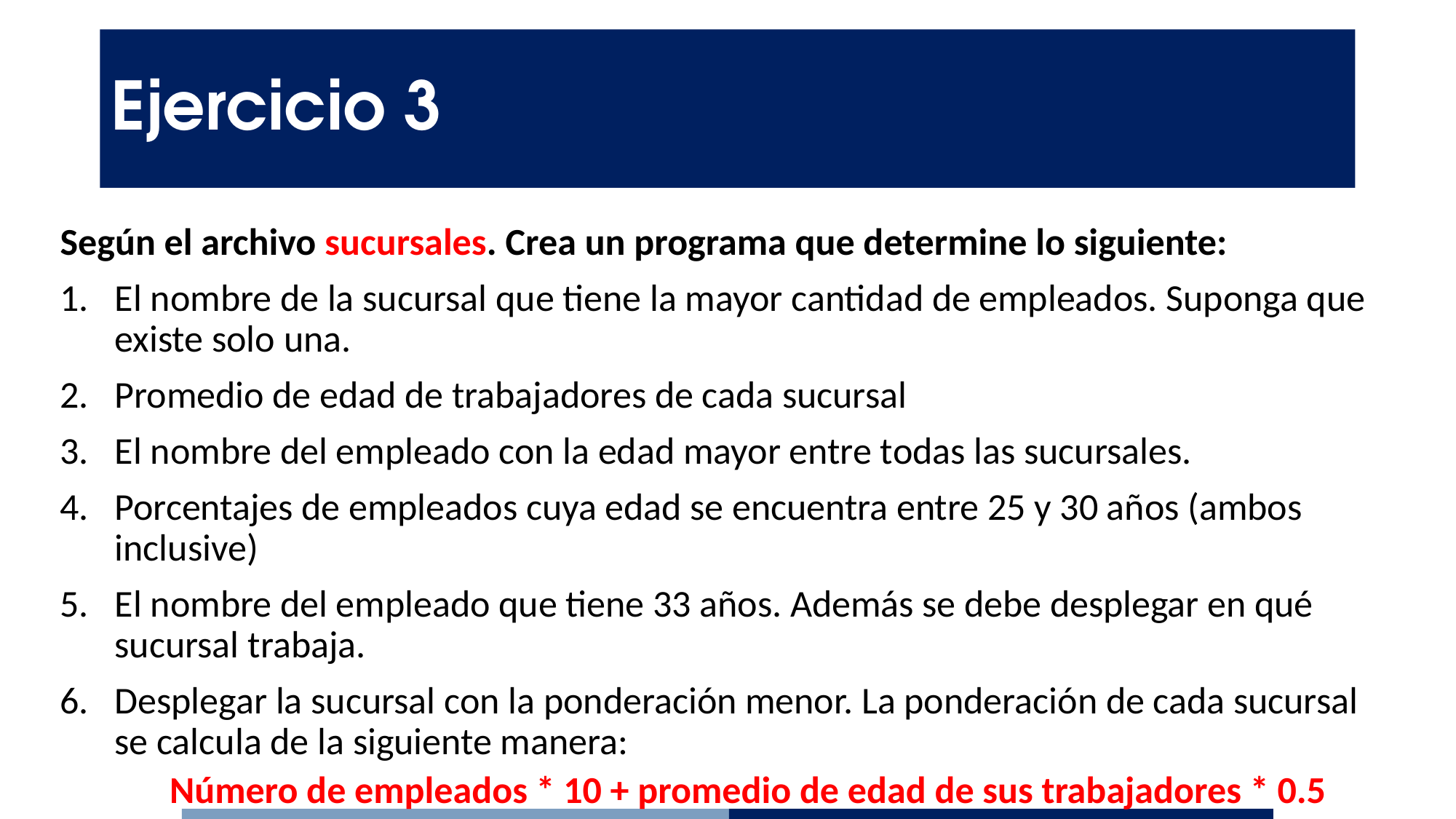

# Ejercicio 3
Según el archivo sucursales. Crea un programa que determine lo siguiente:
El nombre de la sucursal que tiene la mayor cantidad de empleados. Suponga que existe solo una.
Promedio de edad de trabajadores de cada sucursal
El nombre del empleado con la edad mayor entre todas las sucursales.
Porcentajes de empleados cuya edad se encuentra entre 25 y 30 años (ambos inclusive)
El nombre del empleado que tiene 33 años. Además se debe desplegar en qué sucursal trabaja.
Desplegar la sucursal con la ponderación menor. La ponderación de cada sucursal se calcula de la siguiente manera:
Número de empleados * 10 + promedio de edad de sus trabajadores * 0.5